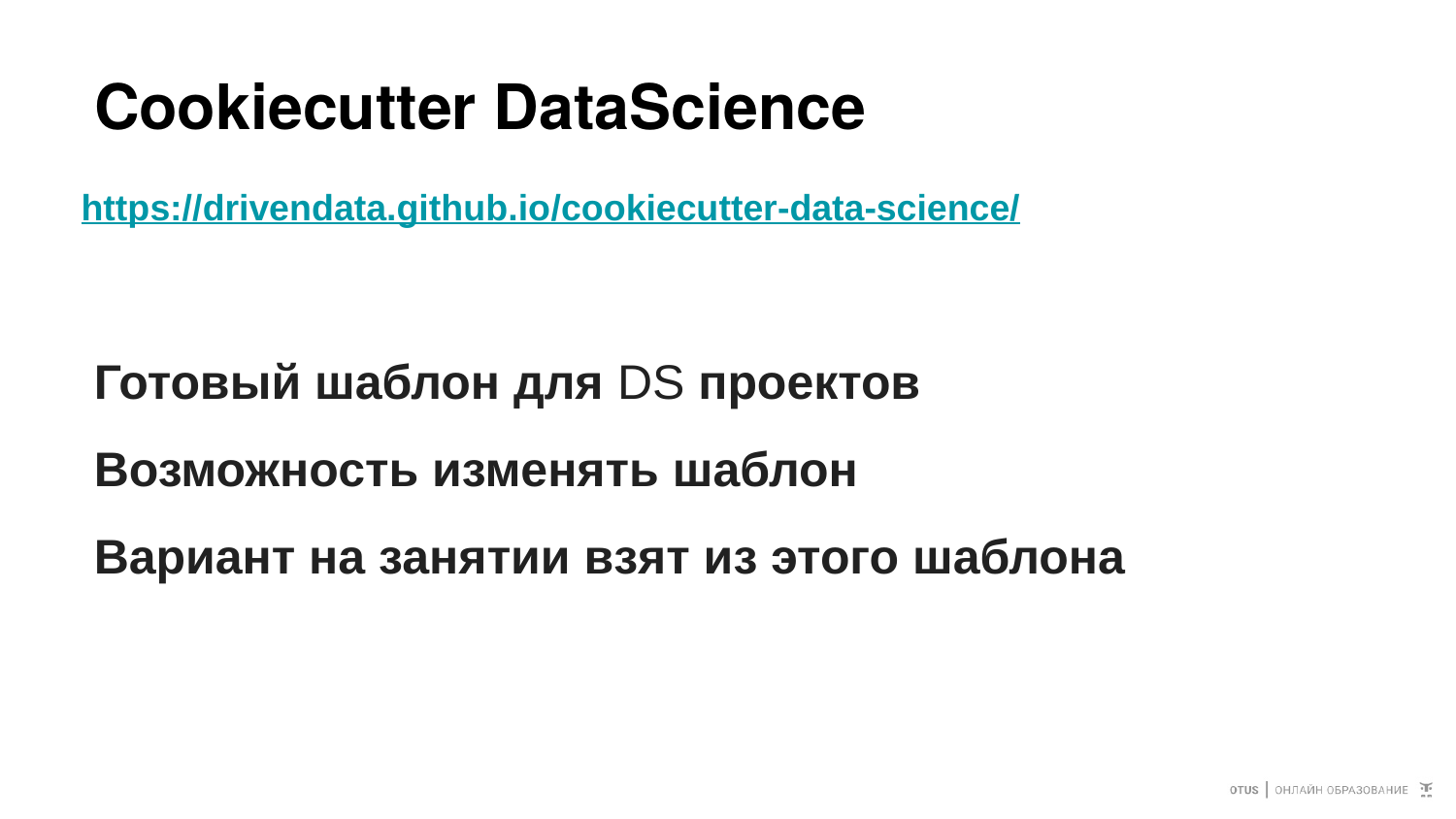

# Cookiecutter DataScience
https://drivendata.github.io/cookiecutter-data-science/
Готовый шаблон для DS проектов
Возможность изменять шаблон
Вариант на занятии взят из этого шаблона